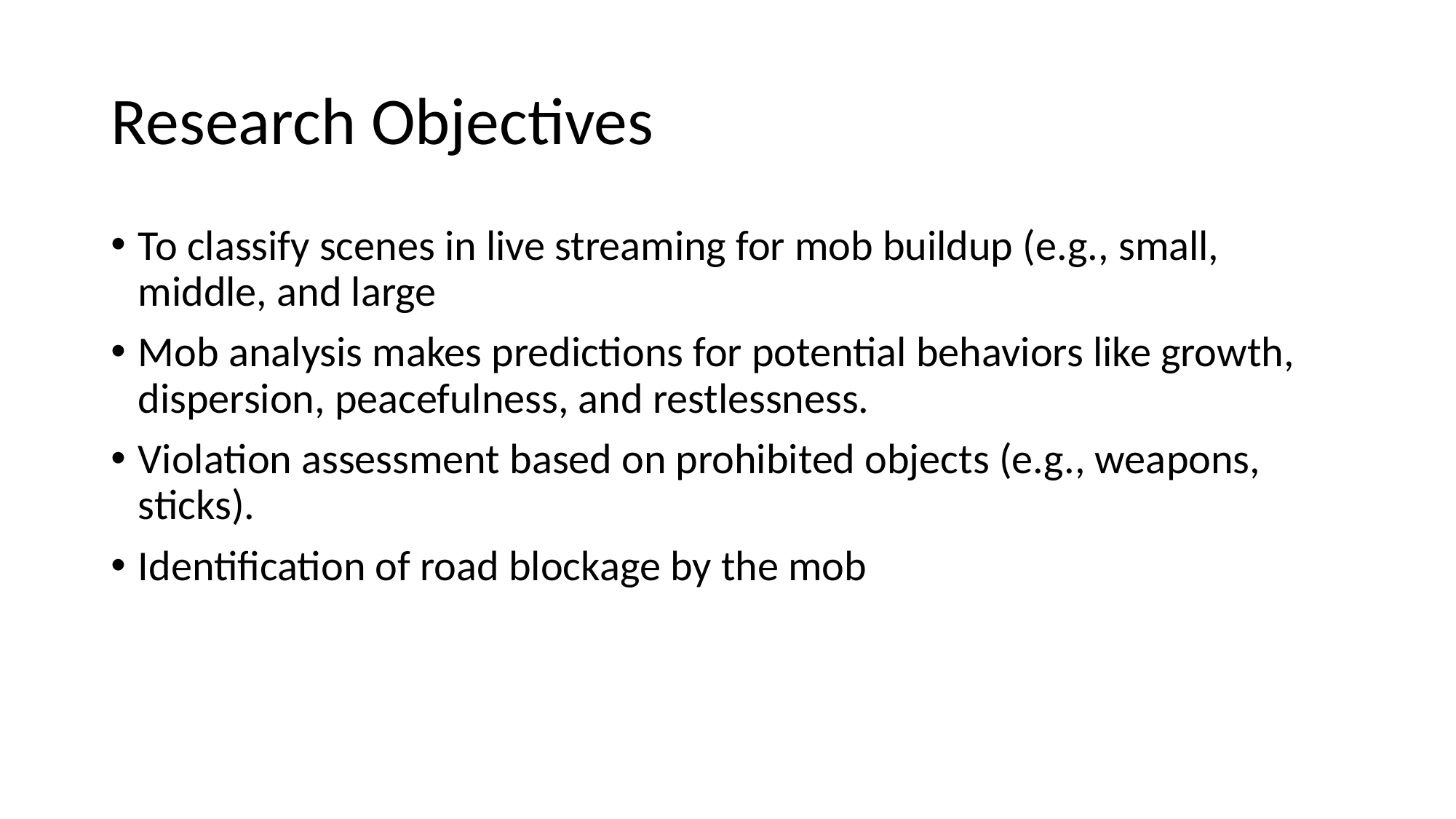

# Research Objectives
To classify scenes in live streaming for mob buildup (e.g., small, middle, and large
Mob analysis makes predictions for potential behaviors like growth, dispersion, peacefulness, and restlessness.
Violation assessment based on prohibited objects (e.g., weapons, sticks).
Identification of road blockage by the mob